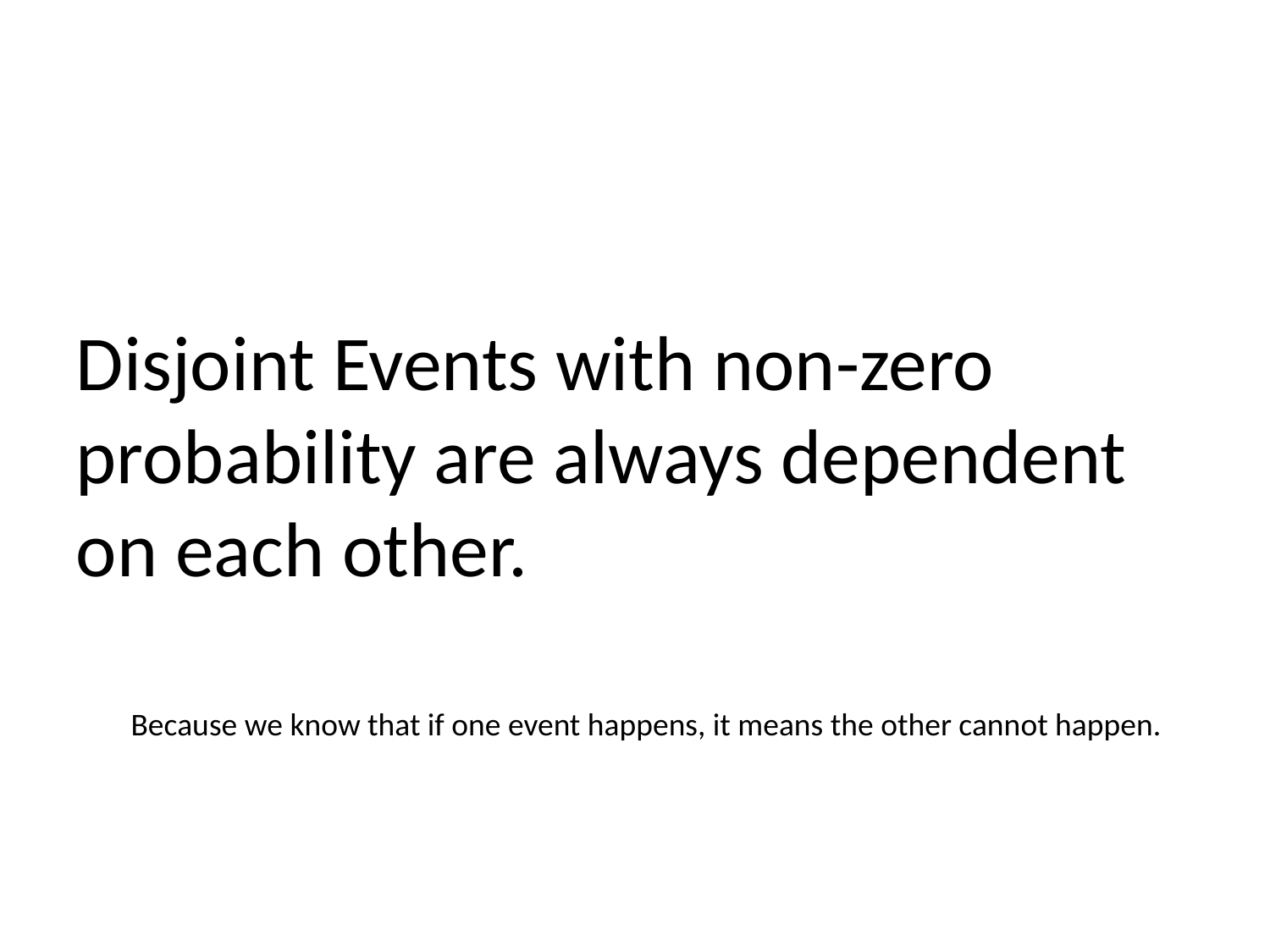

#
Disjoint Events with non-zero probability are always dependent on each other.
Because we know that if one event happens, it means the other cannot happen.